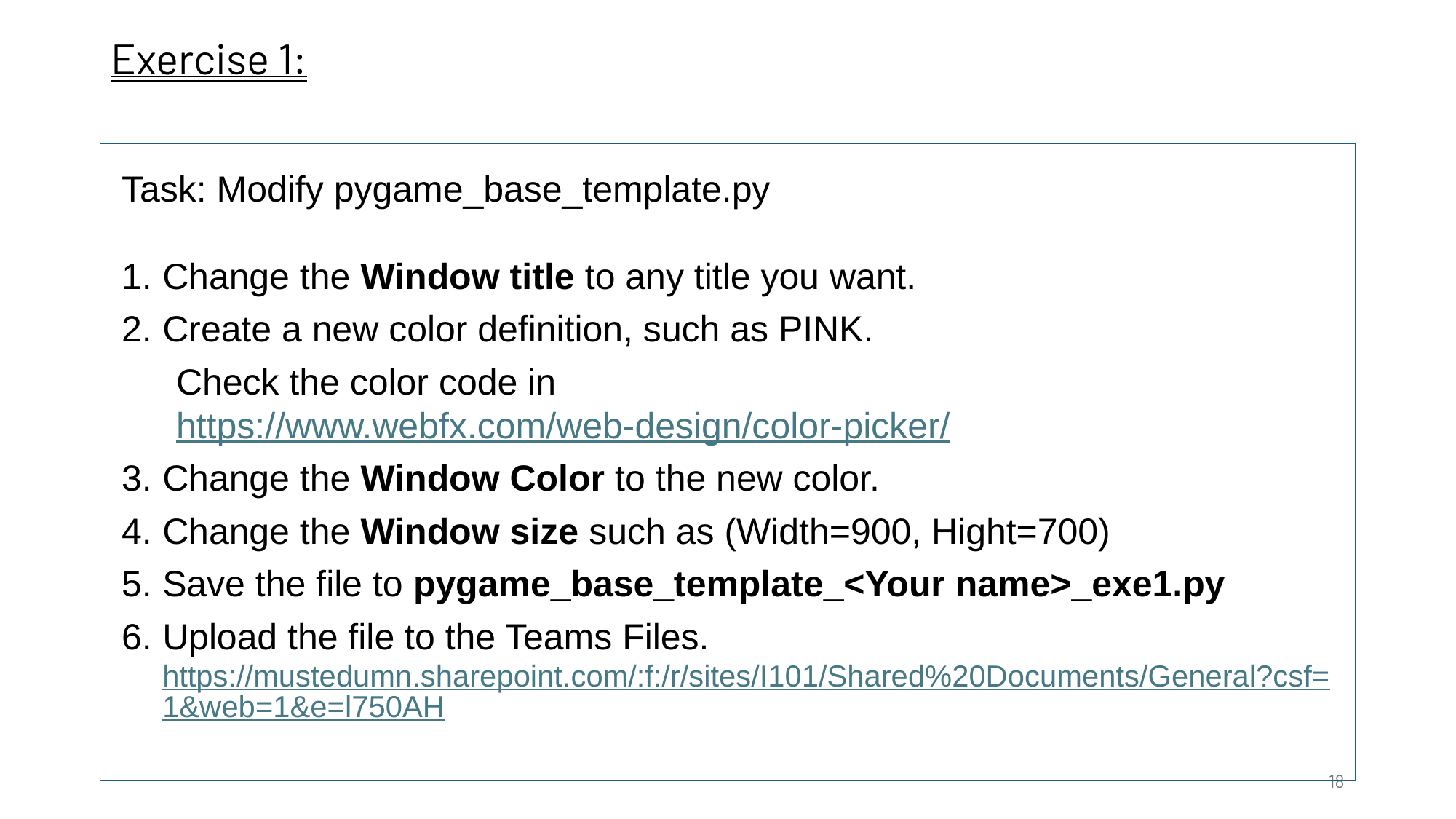

# Exercise 1:
Task: Modify pygame_base_template.py

Change the Window title to any title you want.
Create a new color definition, such as PINK.
Check the color code in https://www.webfx.com/web-design/color-picker/
Change the Window Color to the new color.
Change the Window size such as (Width=900, Hight=700)
Save the file to pygame_base_template_<Your name>_exe1.py
Upload the file to the Teams Files.
https://mustedumn.sharepoint.com/:f:/r/sites/I101/Shared%20Documents/General?csf=1&web=1&e=l750AH

18